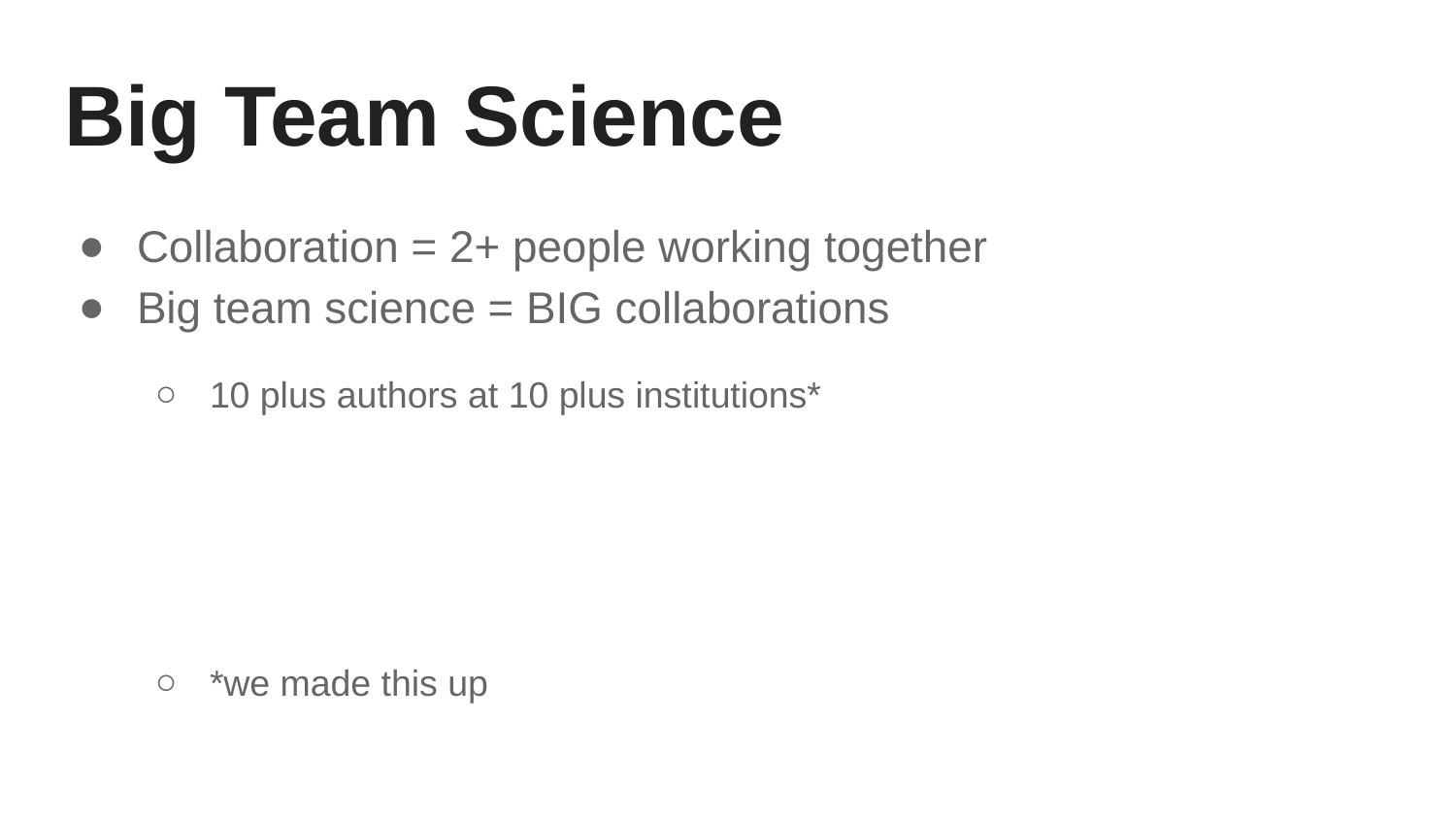

# Big Team Science
Collaboration = 2+ people working together
Big team science = BIG collaborations
10 plus authors at 10 plus institutions*

*we made this up